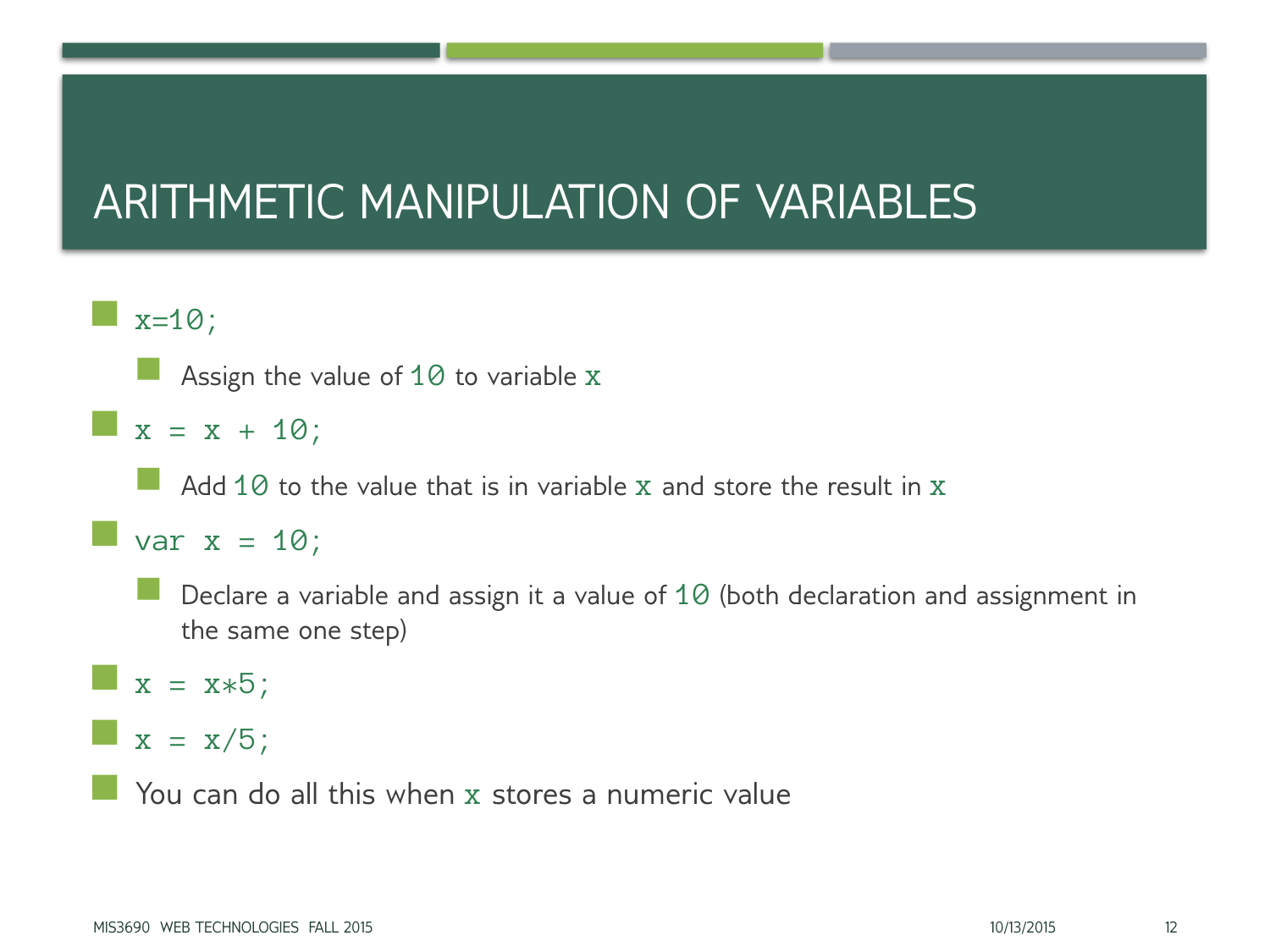

# Arithmetic manipulation of variables
x=10;
Assign the value of 10 to variable x
x = x + 10;
Add 10 to the value that is in variable x and store the result in x
var x = 10;
Declare a variable and assign it a value of 10 (both declaration and assignment in the same one step)
x = x*5;
x = x/5;
You can do all this when x stores a numeric value

MIS3690  Web Technologies  Fall 2015
10/13/2015
12